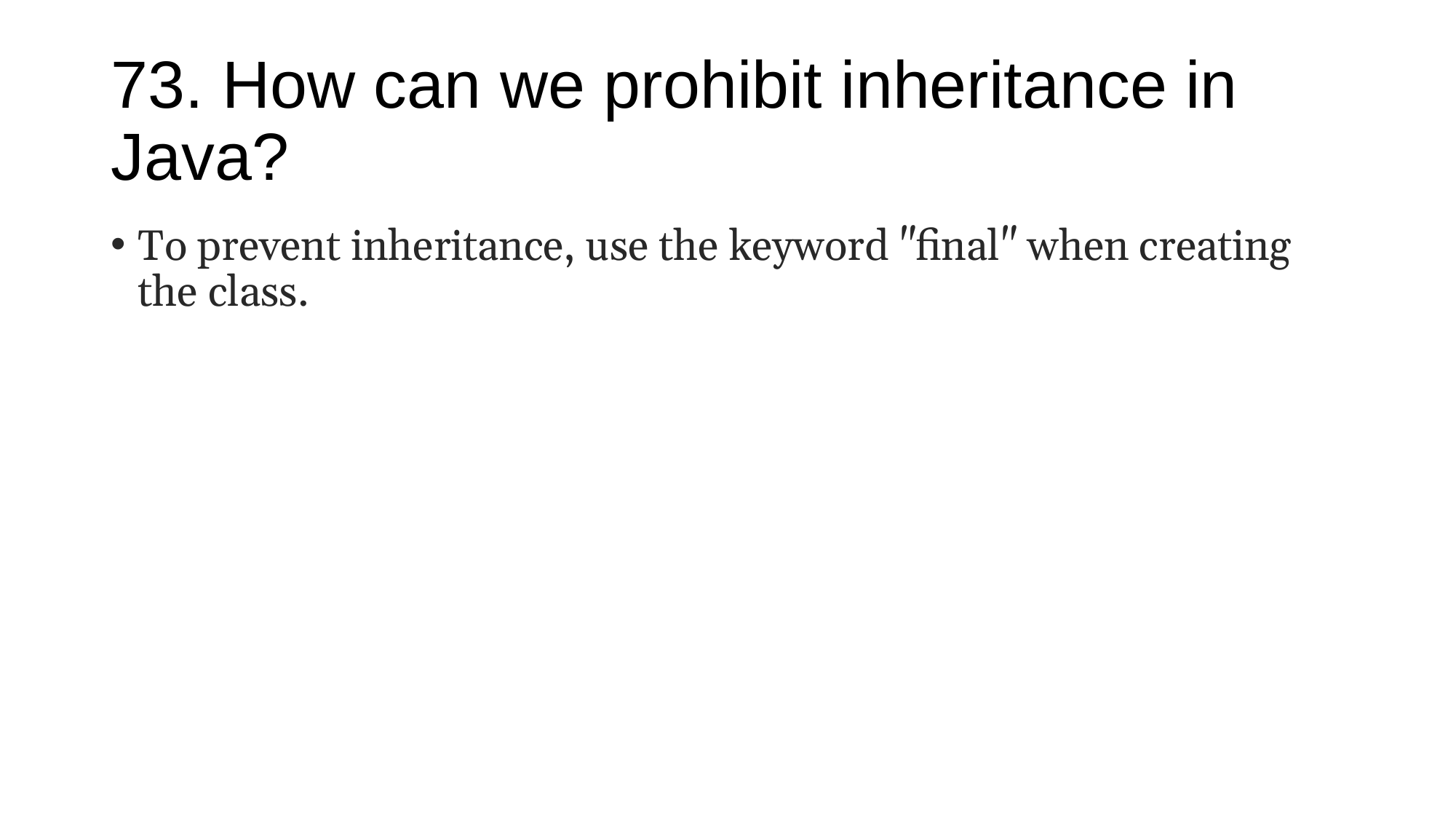

# 73. How can we prohibit inheritance in Java?
To prevent inheritance, use the keyword "final" when creating the class.